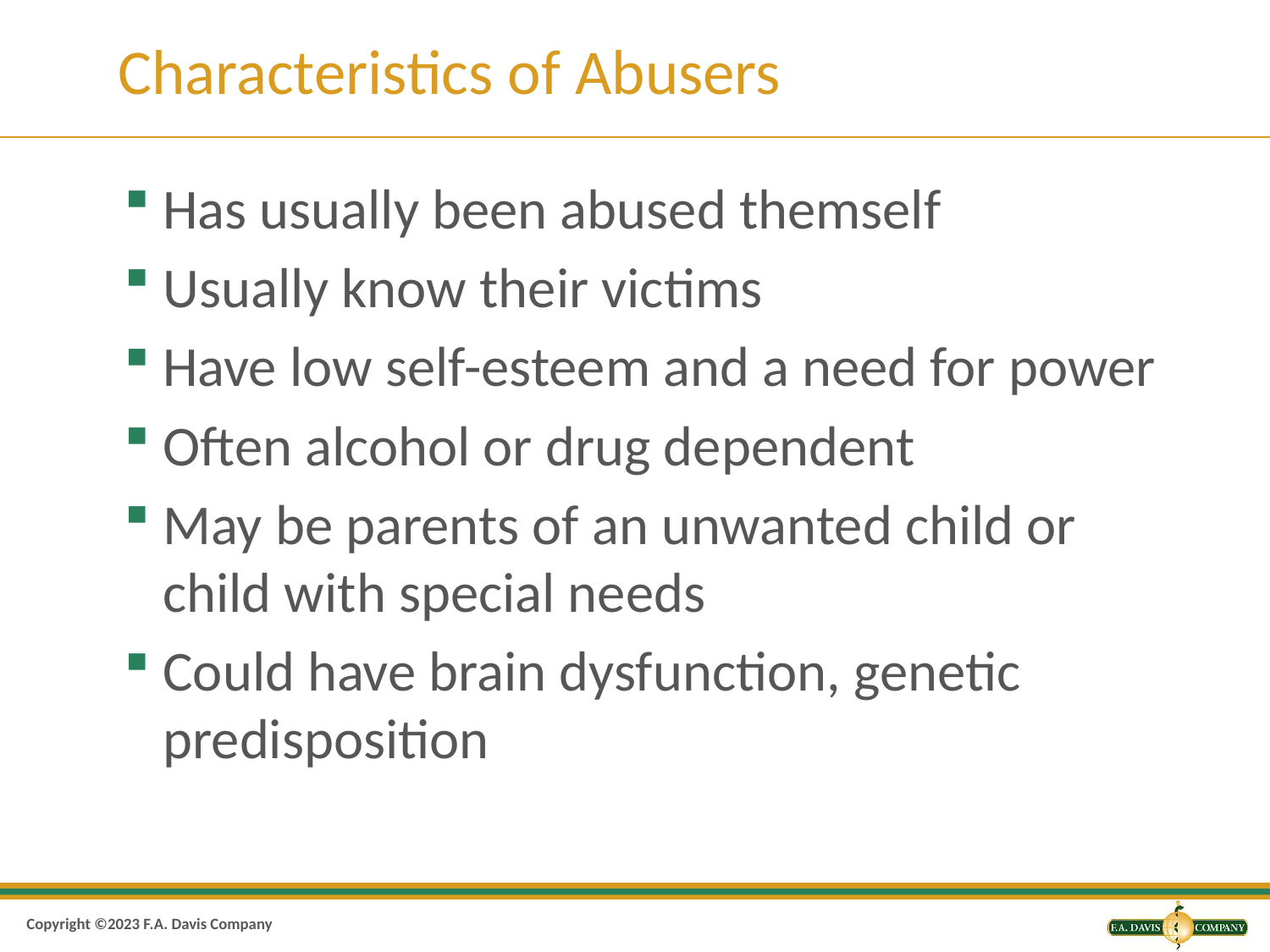

# Characteristics of Abusers
Has usually been abused themself
Usually know their victims
Have low self-esteem and a need for power
Often alcohol or drug dependent
May be parents of an unwanted child or child with special needs
Could have brain dysfunction, genetic predisposition